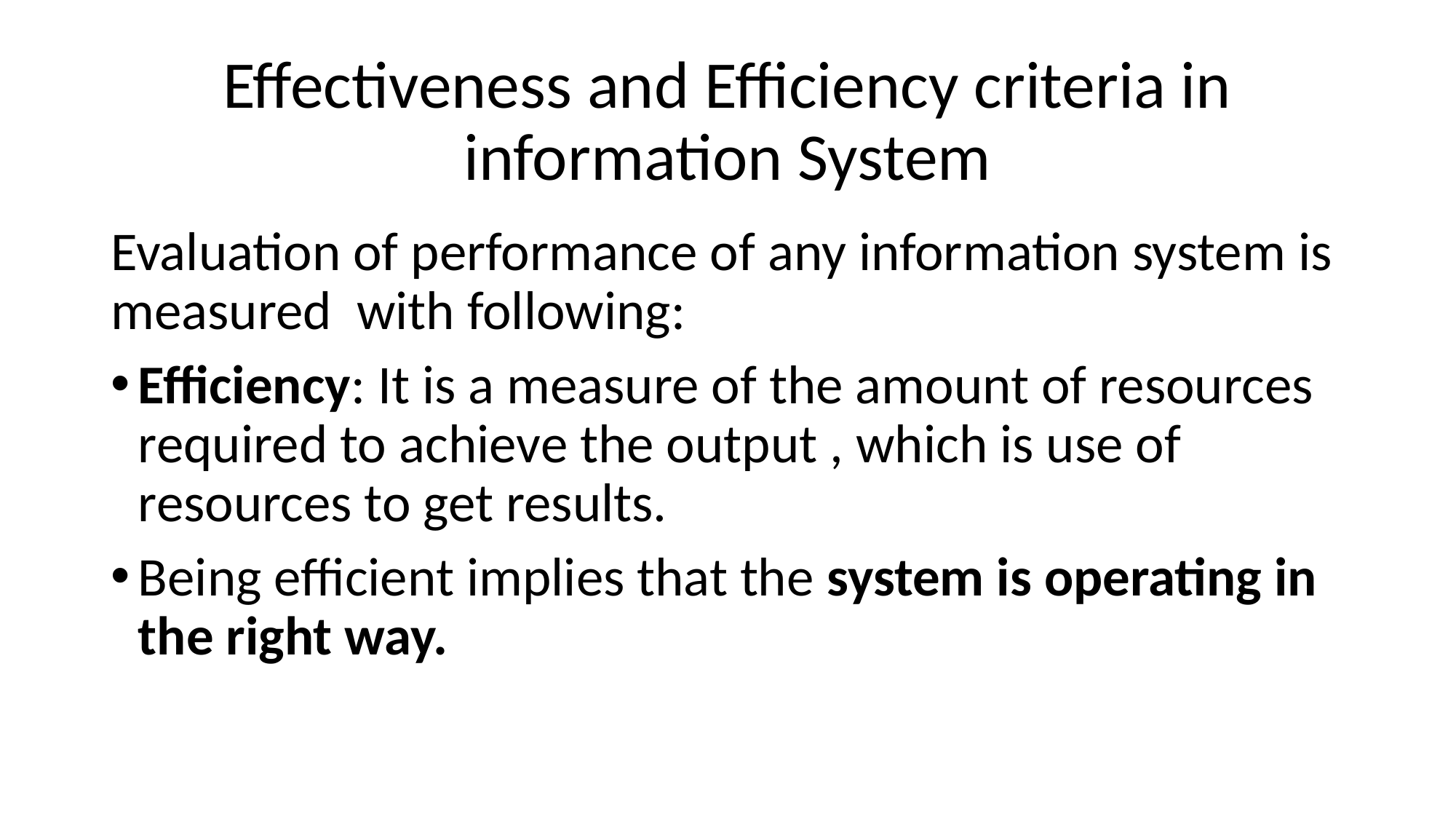

# Effectiveness and Efficiency criteria in information System
Evaluation of performance of any information system is measured  with following:
Efficiency: It is a measure of the amount of resources required to achieve the output , which is use of resources to get results.
Being efficient implies that the system is operating in the right way.